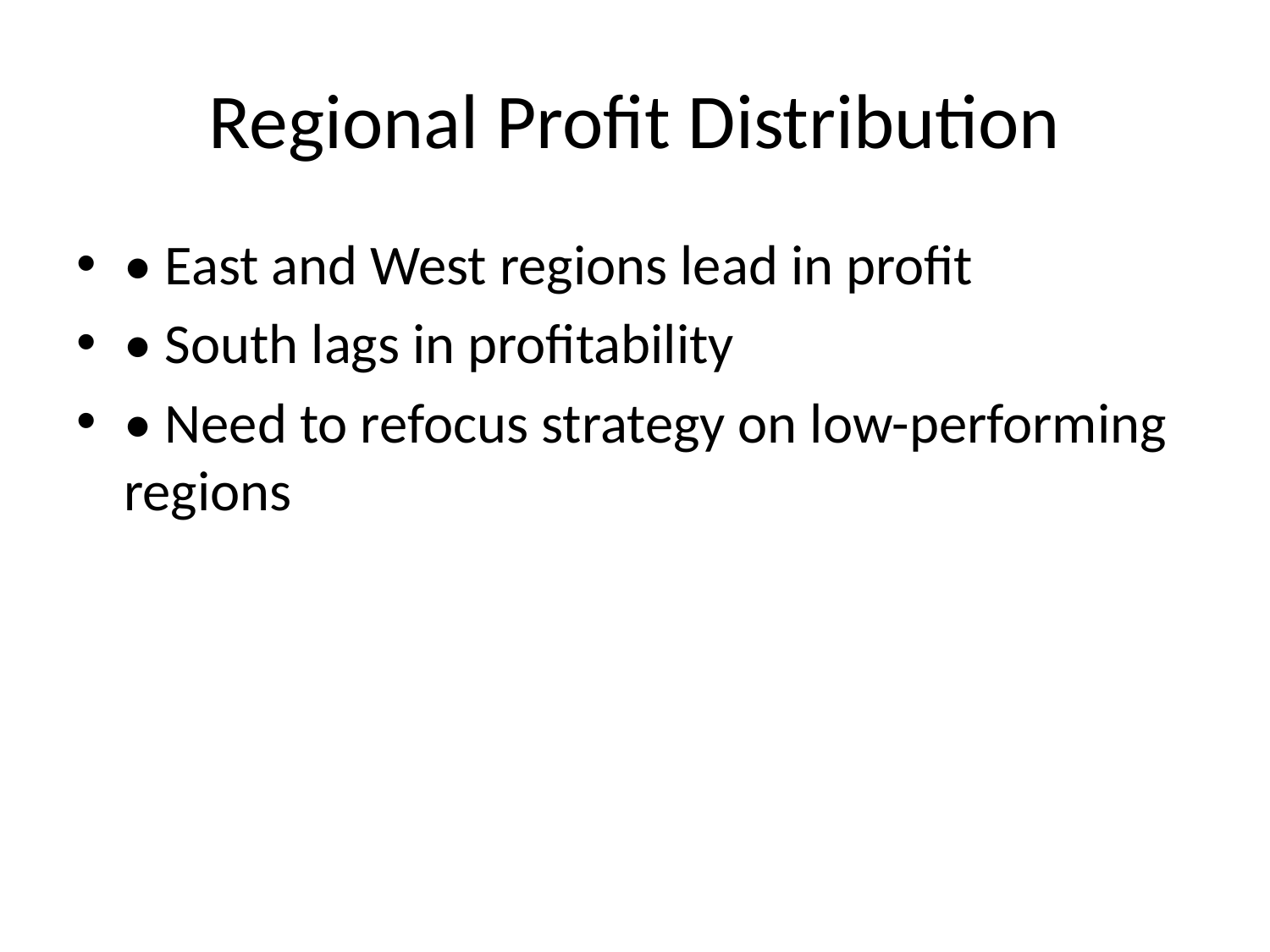

# Regional Profit Distribution
• East and West regions lead in profit
• South lags in profitability
• Need to refocus strategy on low-performing regions